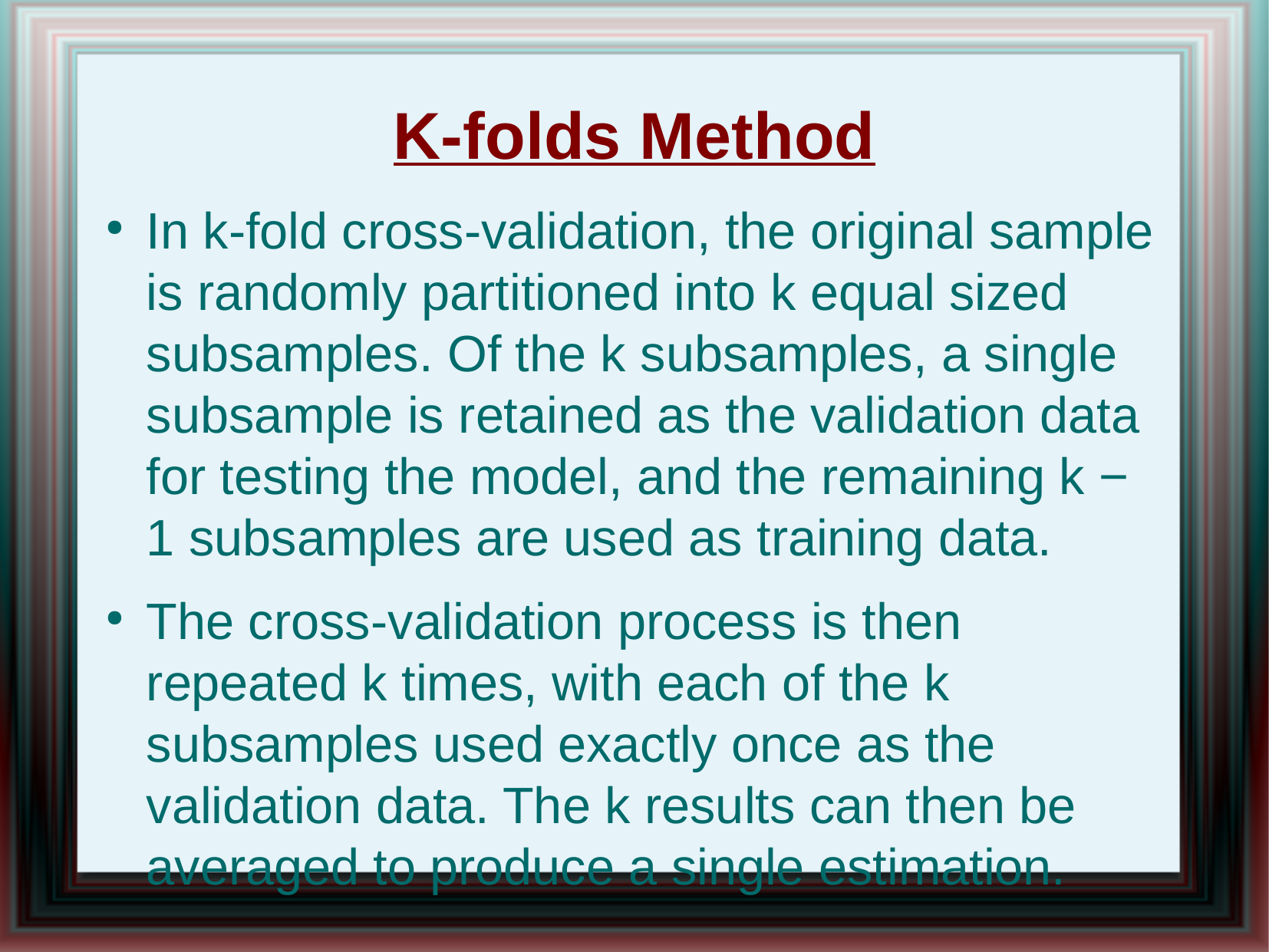

K-folds Method
In k-fold cross-validation, the original sample is randomly partitioned into k equal sized subsamples. Of the k subsamples, a single subsample is retained as the validation data for testing the model, and the remaining k − 1 subsamples are used as training data.
The cross-validation process is then repeated k times, with each of the k subsamples used exactly once as the validation data. The k results can then be averaged to produce a single estimation.